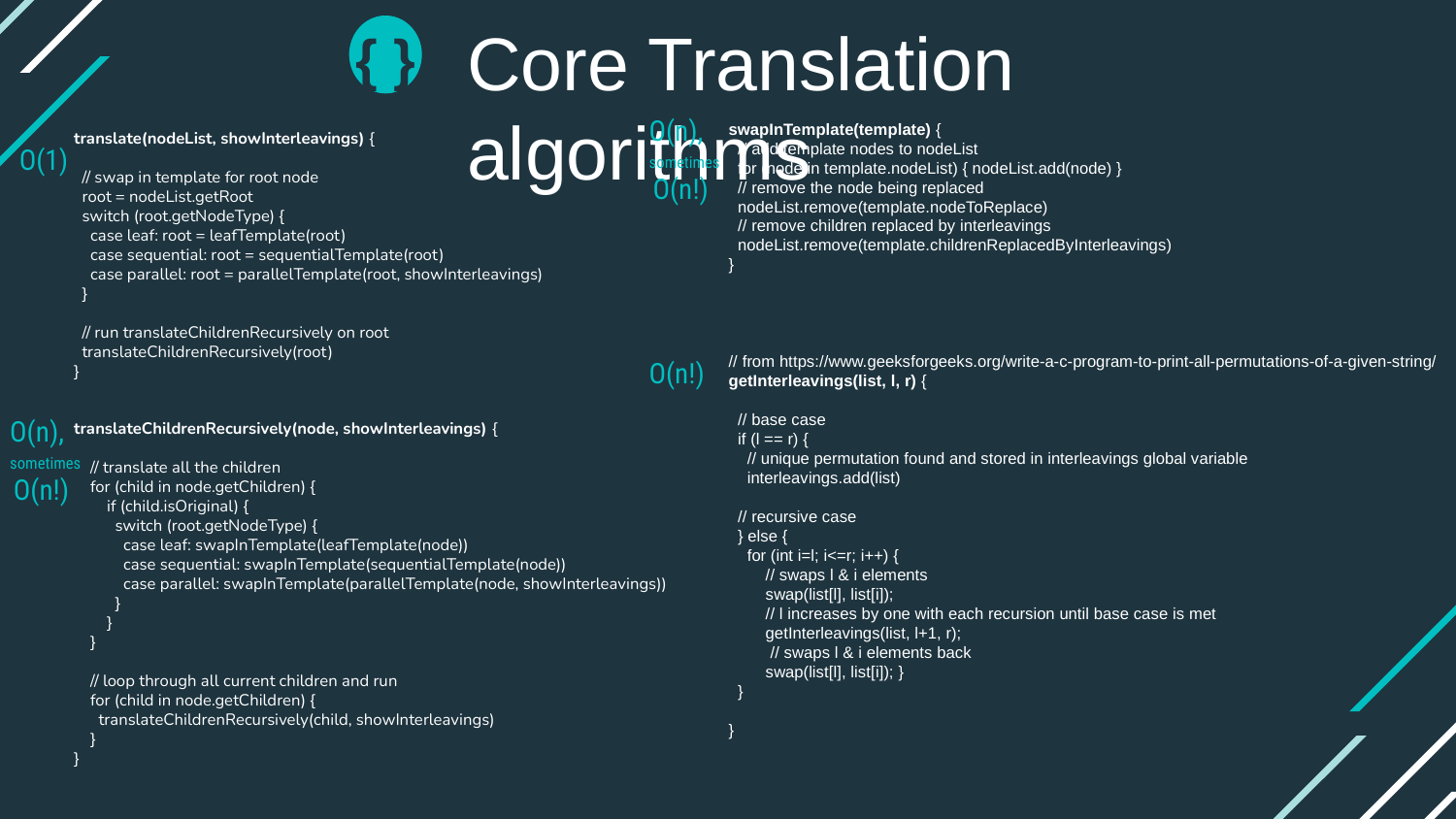

Core Translation algorithms
{ }

O(n),
sometimes
 O(n!)
swapInTemplate(template) {
  // add template nodes to nodeList
  for (node in template.nodeList) { nodeList.add(node) }
  // remove the node being replaced
  nodeList.remove(template.nodeToReplace)
  // remove children replaced by interleavings
  nodeList.remove(template.childrenReplacedByInterleavings)
}

// from https://www.geeksforgeeks.org/write-a-c-program-to-print-all-permutations-of-a-given-string/
getInterleavings(list, l, r) {

  // base case
  if (l == r) {
    // unique permutation found and stored in interleavings global variable
    interleavings.add(list)

  // recursive case
  } else {
    for (int i=l; i<=r; i++) {
        // swaps l & i elements
        swap(list[l], list[i]);
        // l increases by one with each recursion until base case is met
        getInterleavings(list, l+1, r);
         // swaps l & i elements back
        swap(list[l], list[i]); }
  }

}

translate(nodeList, showInterleavings) {

  // swap in template for root node
  root = nodeList.getRoot
  switch (root.getNodeType) {
    case leaf: root = leafTemplate(root)
    case sequential: root = sequentialTemplate(root)
    case parallel: root = parallelTemplate(root, showInterleavings)
  }

  // run translateChildrenRecursively on root
  translateChildrenRecursively(root)
}

translateChildrenRecursively(node, showInterleavings) {

    // translate all the children
    for (child in node.getChildren) {
        if (child.isOriginal) {
          switch (root.getNodeType) {
            case leaf: swapInTemplate(leafTemplate(node))
            case sequential: swapInTemplate(sequentialTemplate(node))
            case parallel: swapInTemplate(parallelTemplate(node, showInterleavings))
          }
        }
    }

    // loop through all current children and run
    for (child in node.getChildren) {
      translateChildrenRecursively(child, showInterleavings)
    }
}

O(1)
O(n!)
O(n),
sometimes
 O(n!)